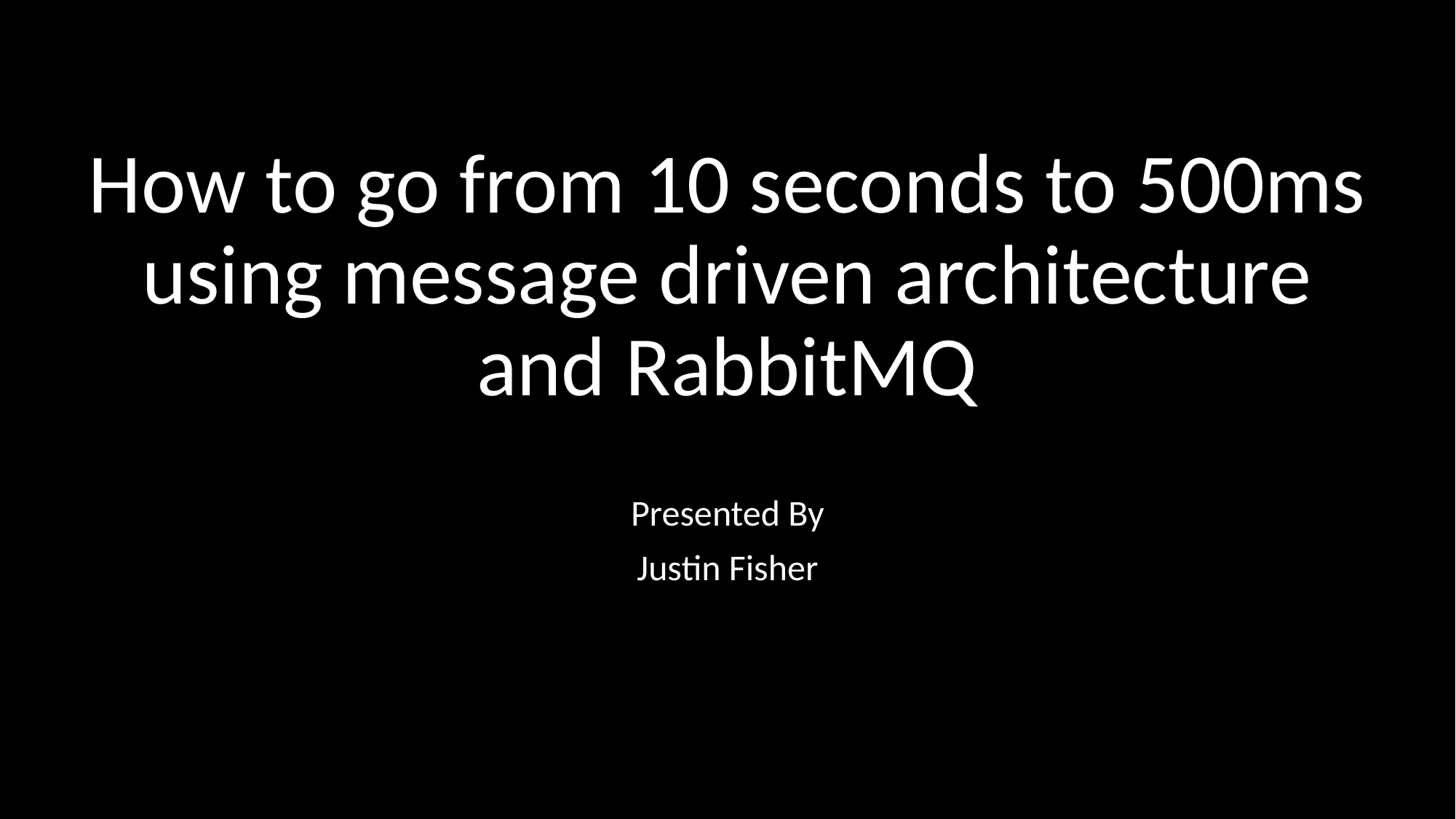

# How to go from 10 seconds to 500ms using message driven architecture and RabbitMQ

Presented By
Justin Fisher